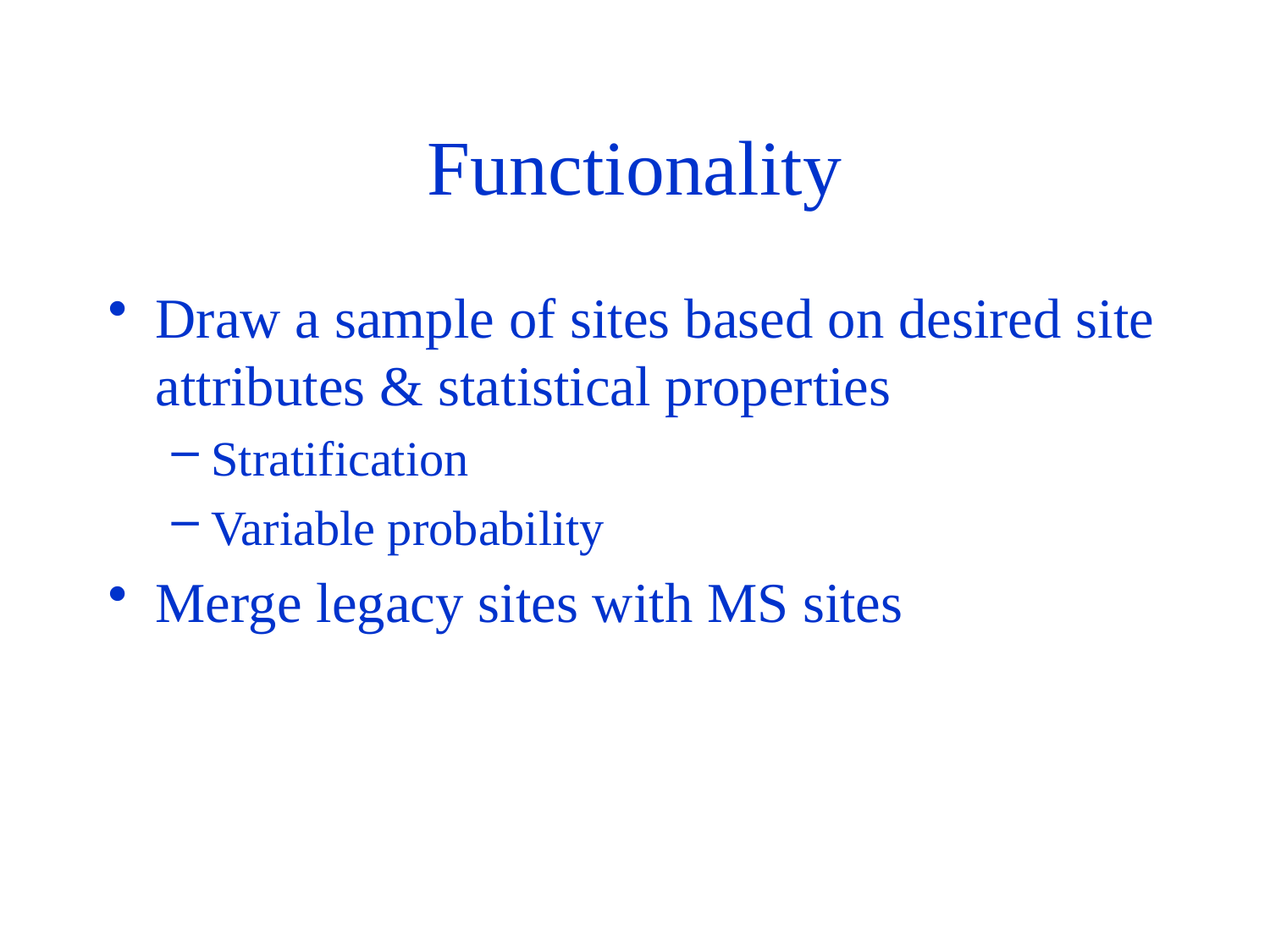

# Functionality
Draw a sample of sites based on desired site attributes & statistical properties
Stratification
Variable probability
Merge legacy sites with MS sites